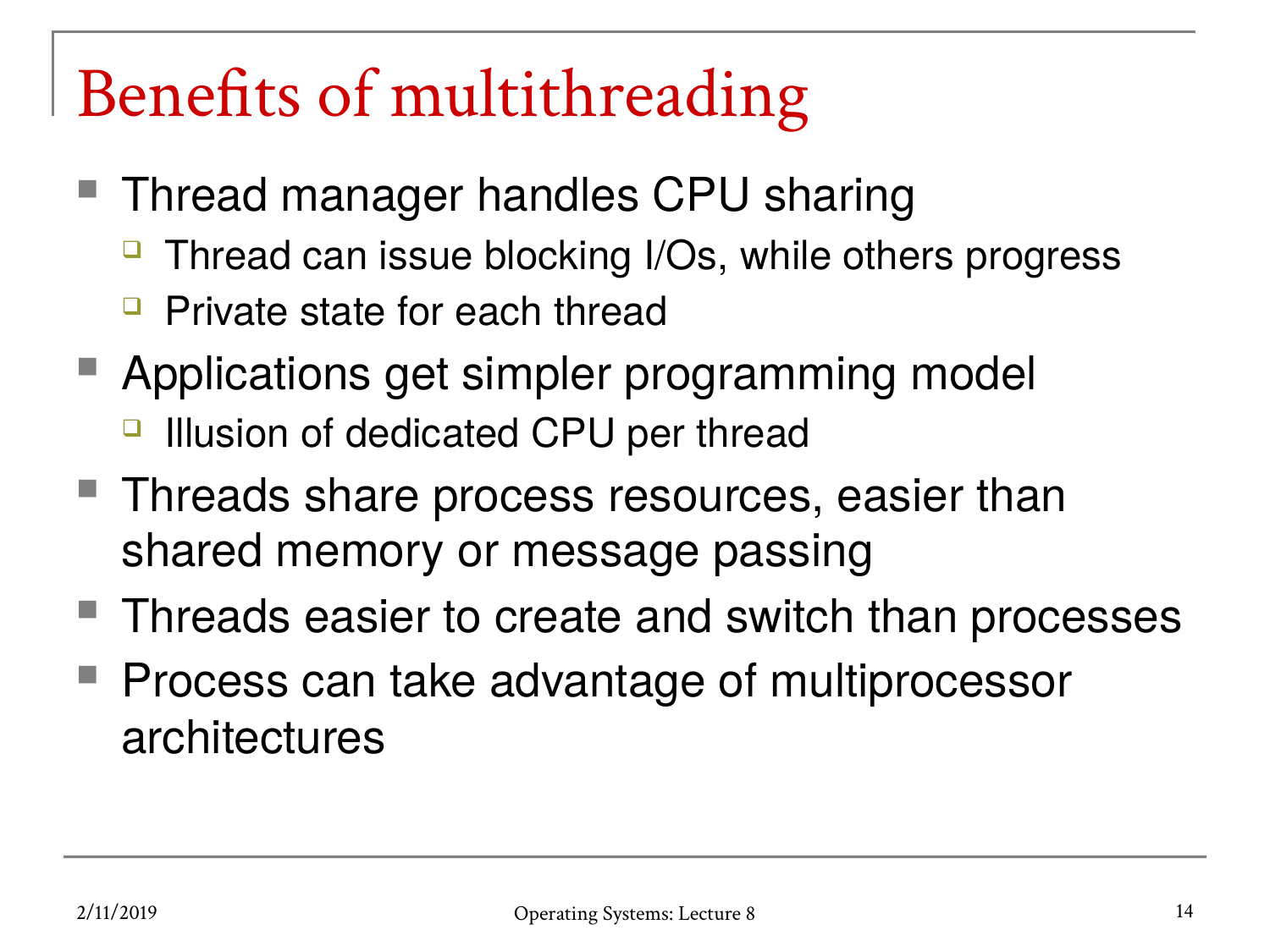

# Benefits of multithreading
Thread manager handles CPU sharing
Thread can issue blocking I/Os, while others progress
Private state for each thread
Applications get simpler programming model
Illusion of dedicated CPU per thread
Threads share process resources, easier than shared memory or message passing
Threads easier to create and switch than processes
Process can take advantage of multiprocessor architectures

2/11/2019
14
Operating Systems: Lecture 8